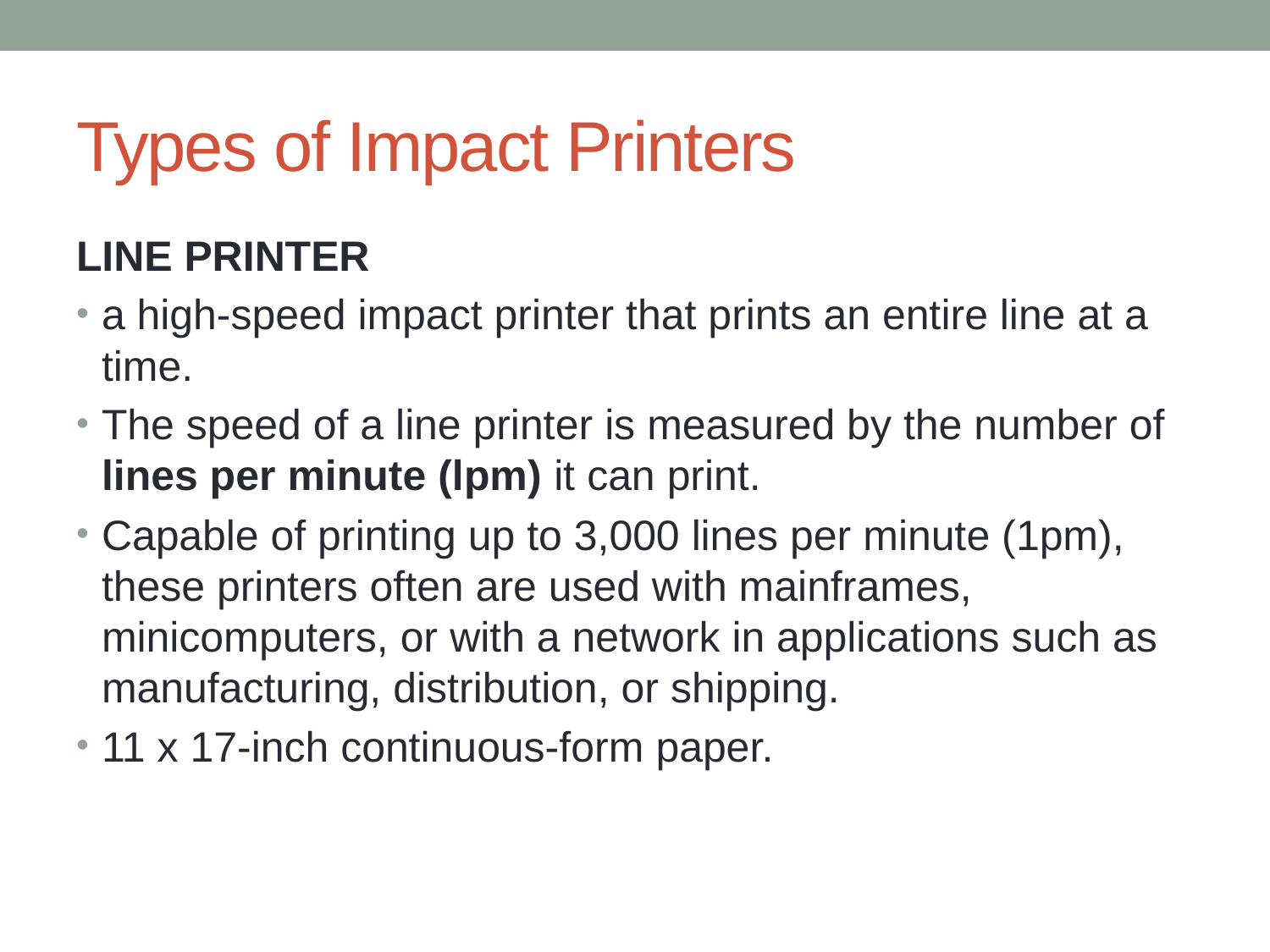

# Types of Impact Printers
LINE PRINTER
a high-speed impact printer that prints an entire line at a time.
The speed of a line printer is measured by the number of lines per minute (lpm) it can print.
Capable of printing up to 3,000 lines per minute (1pm), these printers often are used with mainframes, minicomputers, or with a network in applications such as manufacturing, distribution, or shipping.
11 x 17-inch continuous-form paper.